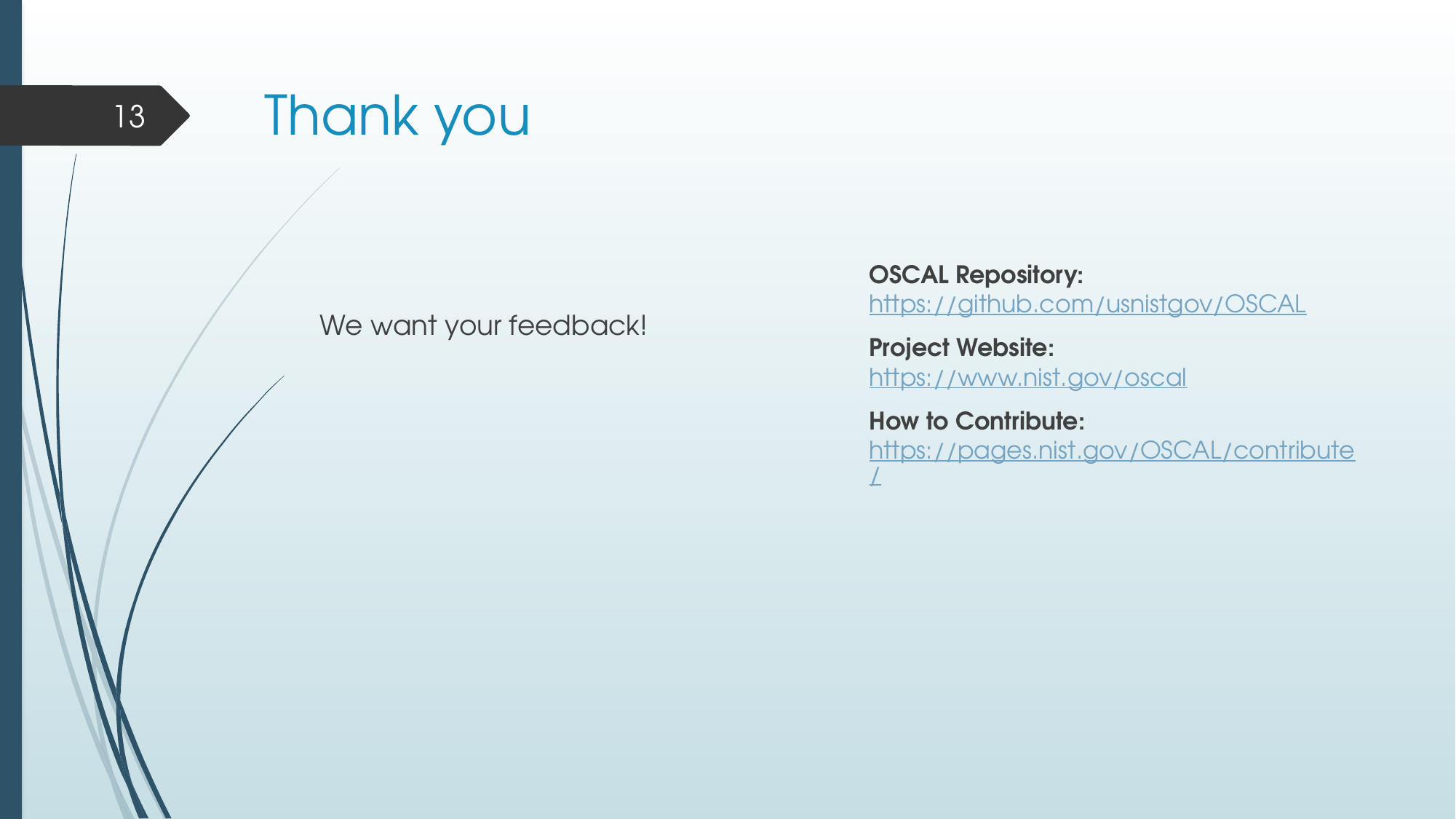

# Thank you
13
OSCAL Repository: https://github.com/usnistgov/OSCAL
Project Website: https://www.nist.gov/oscal
How to Contribute: https://pages.nist.gov/OSCAL/contribute/

We want your feedback!